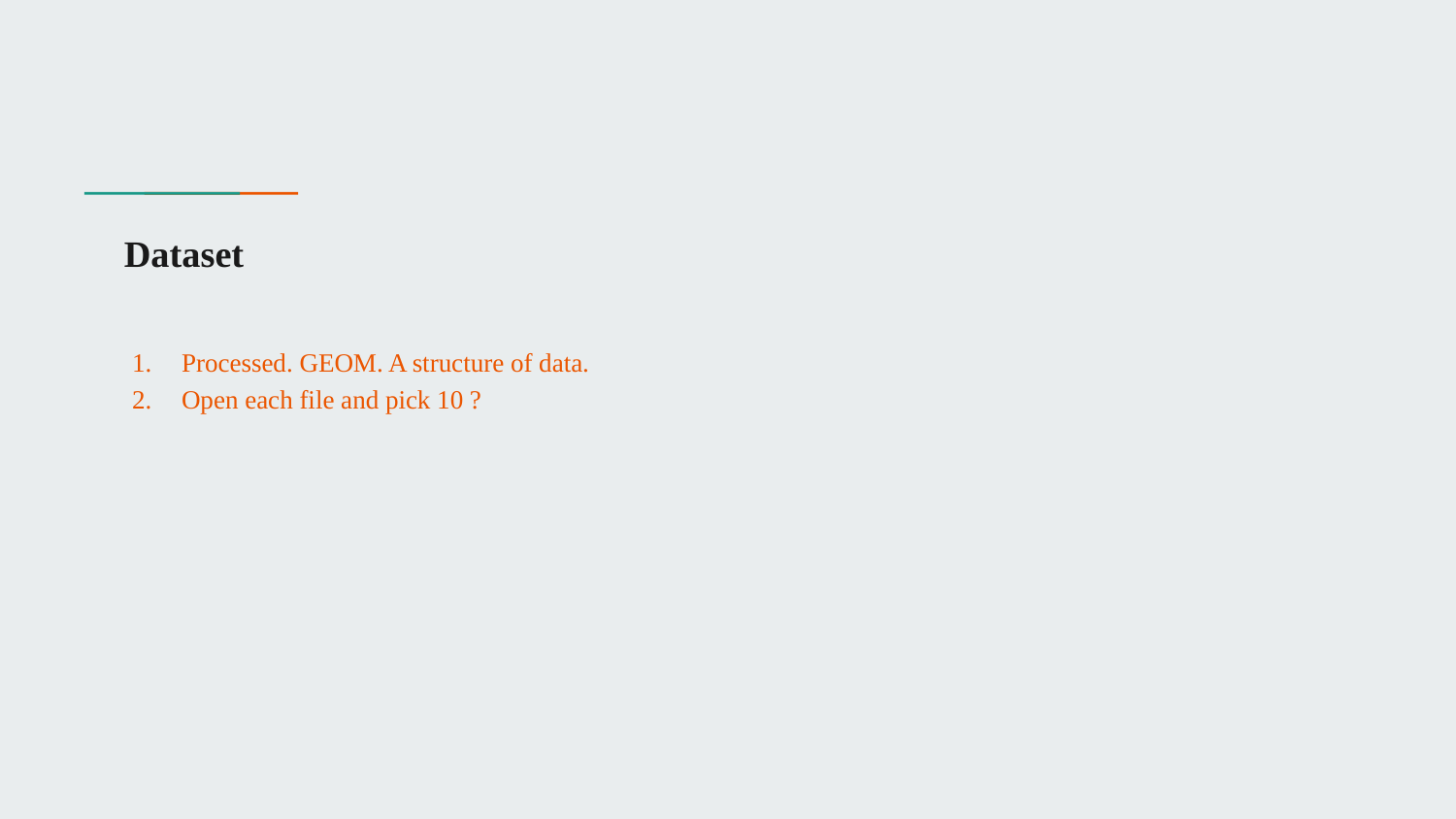

# Dataset
Processed. GEOM. A structure of data.
Open each file and pick 10 ?